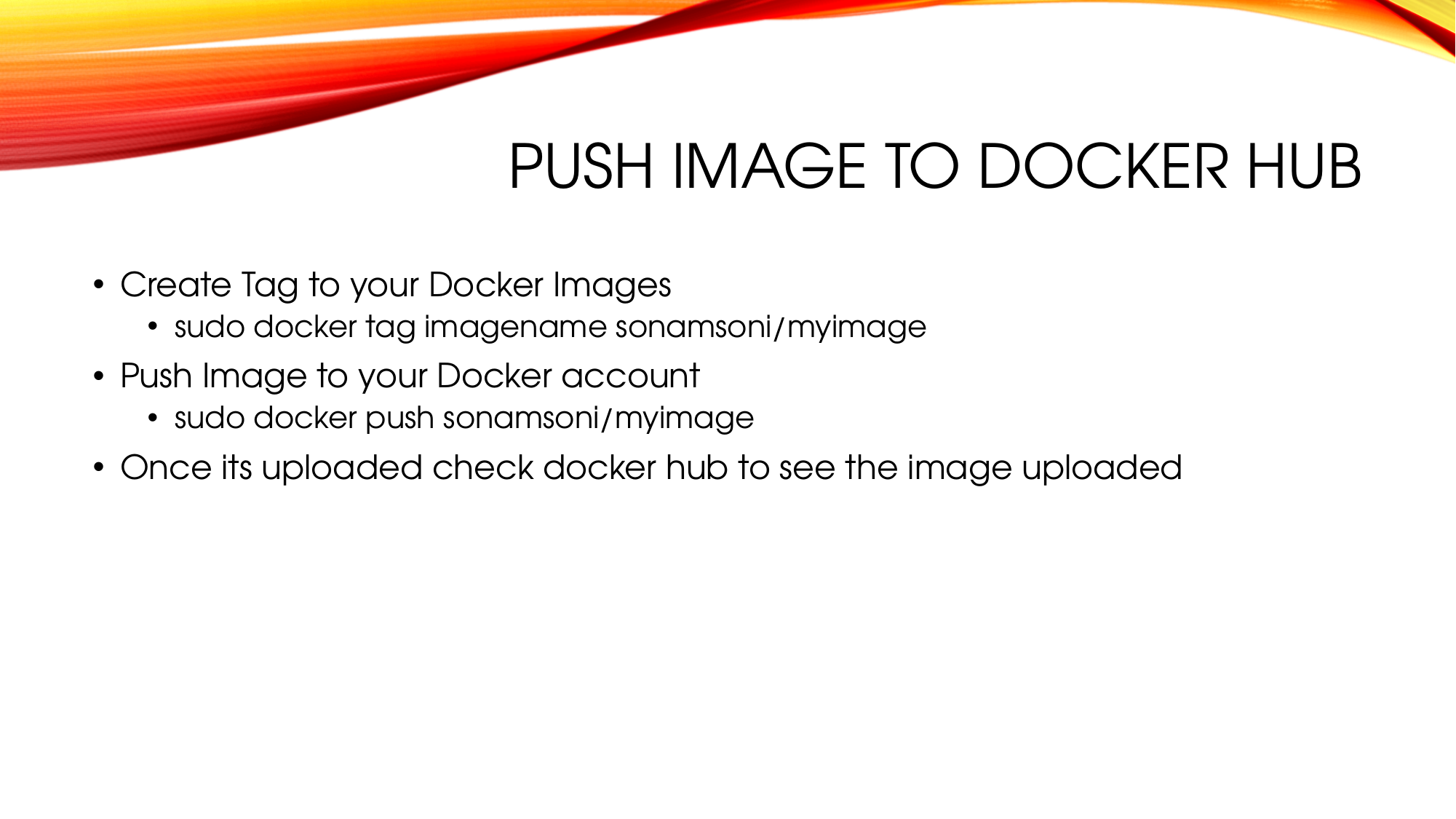

# Push Image to docker hub
Create Tag to your Docker Images
sudo docker tag imagename sonamsoni/myimage
Push Image to your Docker account
sudo docker push sonamsoni/myimage
Once its uploaded check docker hub to see the image uploaded